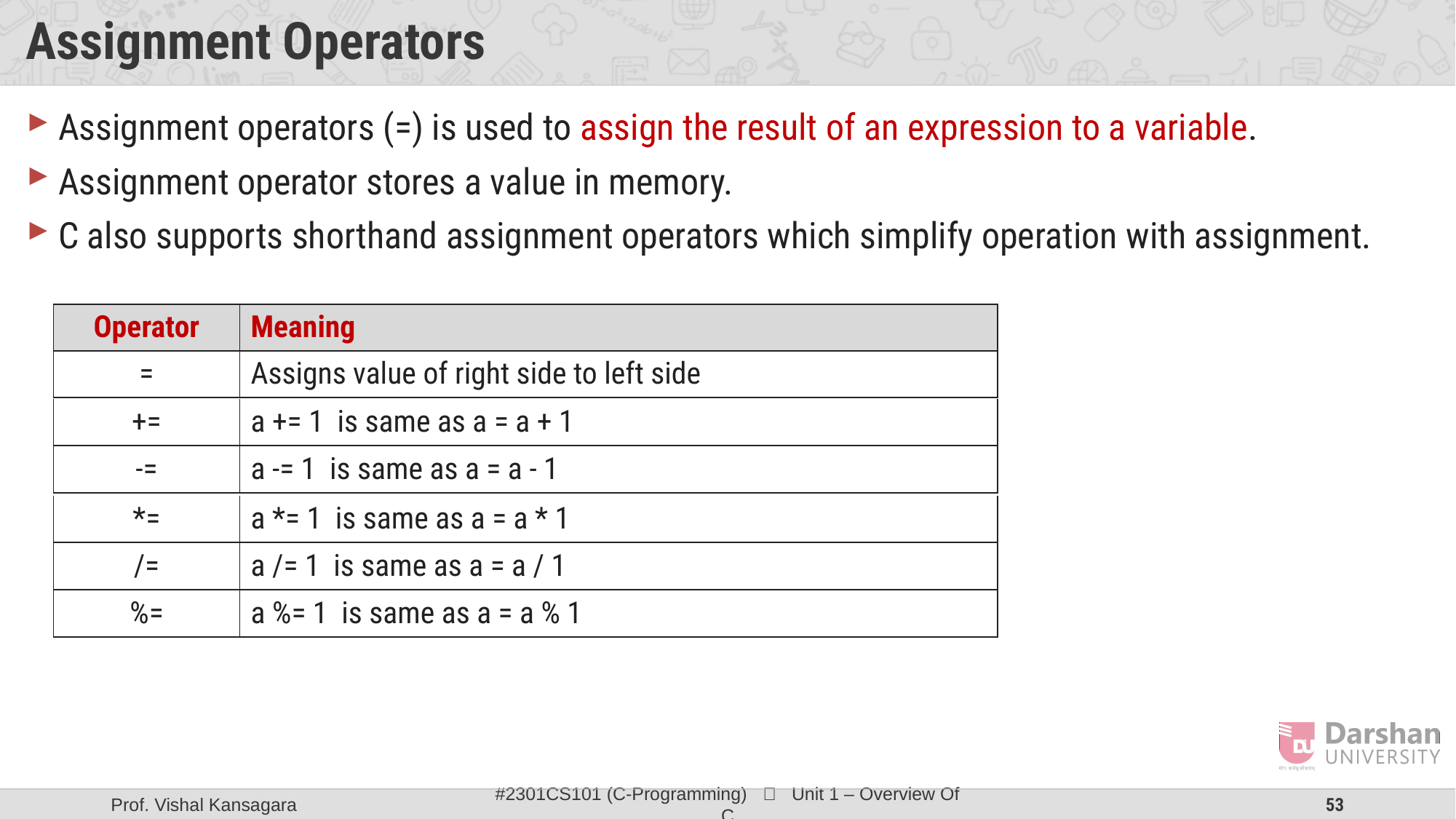

# Assignment Operators
Assignment operators (=) is used to assign the result of an expression to a variable.
Assignment operator stores a value in memory.
C also supports shorthand assignment operators which simplify operation with assignment.

| Operator | Meaning |
| --- | --- |
| = | Assigns value of right side to left side |
| += | a += 1 is same as a = a + 1 |
| --- | --- |
| -= | a -= 1 is same as a = a - 1 |
| --- | --- |
| \*= | a \*= 1 is same as a = a \* 1 |
| --- | --- |
| /= | a /= 1 is same as a = a / 1 |
| --- | --- |
| %= | a %= 1 is same as a = a % 1 |
| --- | --- |